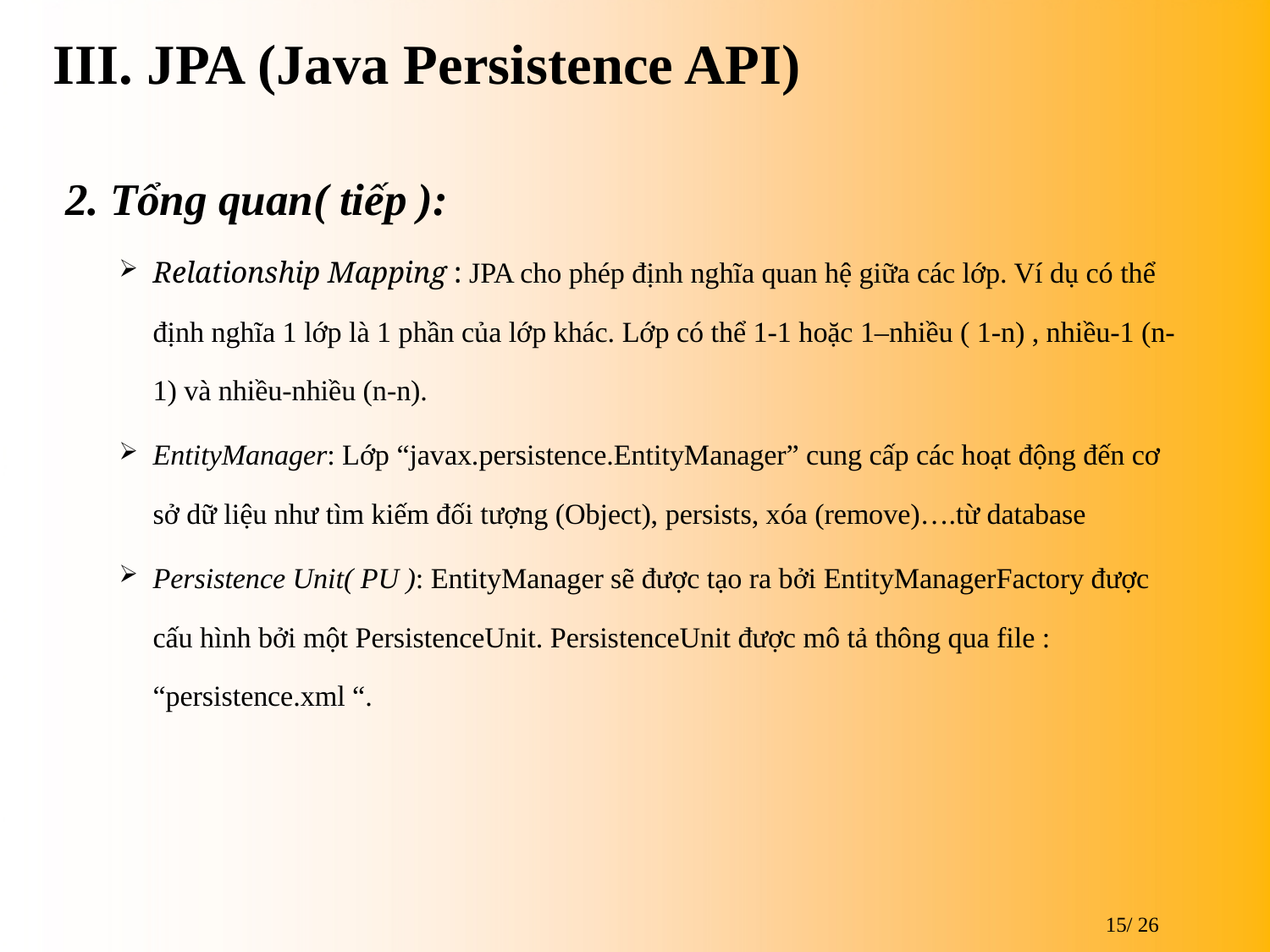

# III. JPA (Java Persistence API)
2. Tổng quan( tiếp ):
Relationship Mapping : JPA cho phép định nghĩa quan hệ giữa các lớp. Ví dụ có thể định nghĩa 1 lớp là 1 phần của lớp khác. Lớp có thể 1-1 hoặc 1–nhiều ( 1-n) , nhiều-1 (n-1) và nhiều-nhiều (n-n).
EntityManager: Lớp “javax.persistence.EntityManager” cung cấp các hoạt động đến cơ sở dữ liệu như tìm kiếm đối tượng (Object), persists, xóa (remove)….từ database
Persistence Unit( PU ): EntityManager sẽ được tạo ra bởi EntityManagerFactory được cấu hình bởi một PersistenceUnit. PersistenceUnit được mô tả thông qua file : “persistence.xml “.

15/ 26